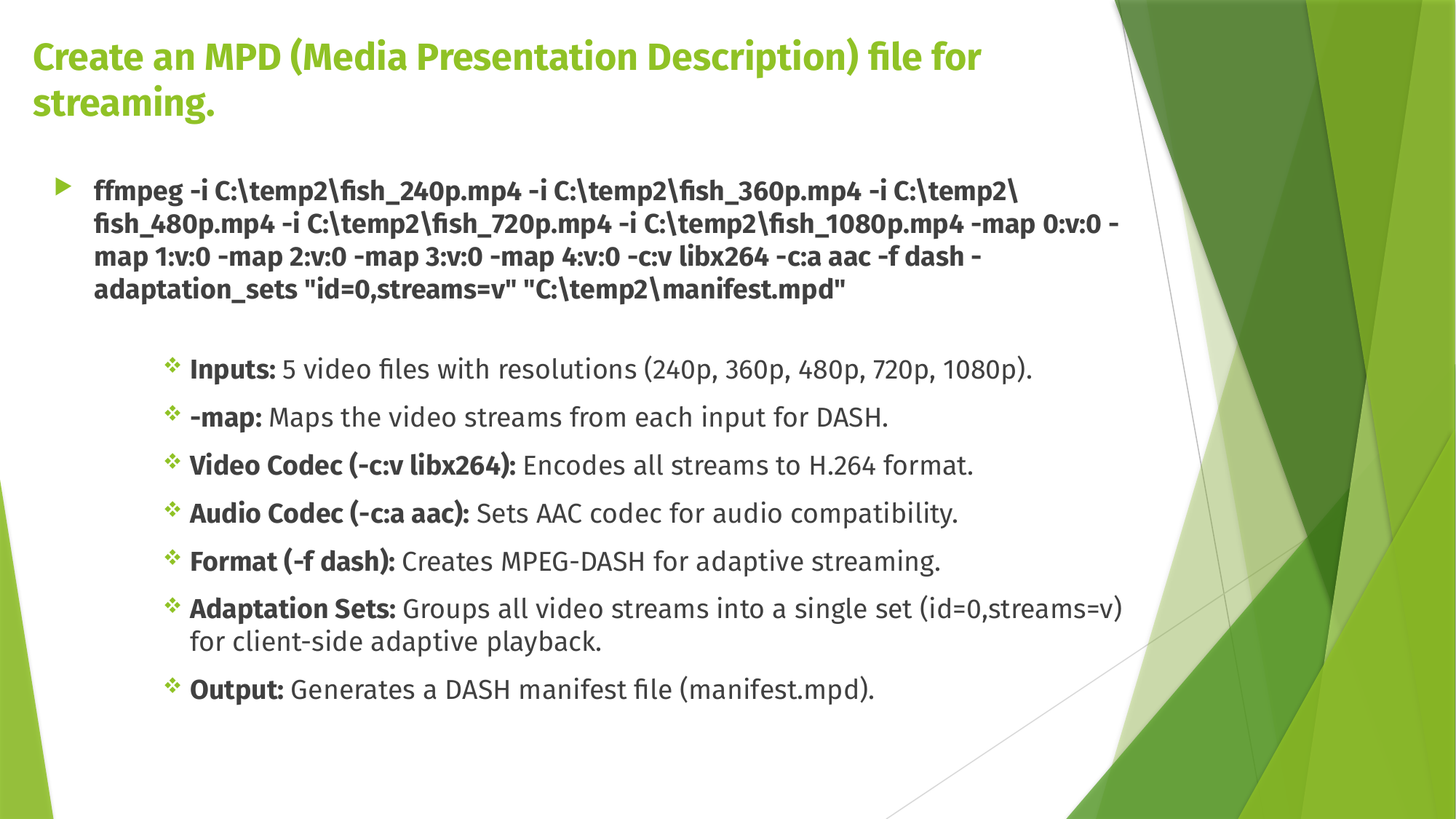

Create an MPD (Media Presentation Description) file for streaming.
ffmpeg -i C:\temp2\fish_240p.mp4 -i C:\temp2\fish_360p.mp4 -i C:\temp2\fish_480p.mp4 -i C:\temp2\fish_720p.mp4 -i C:\temp2\fish_1080p.mp4 -map 0:v:0 -map 1:v:0 -map 2:v:0 -map 3:v:0 -map 4:v:0 -c:v libx264 -c:a aac -f dash -adaptation_sets "id=0,streams=v" "C:\temp2\manifest.mpd"
Inputs: 5 video files with resolutions (240p, 360p, 480p, 720p, 1080p).
-map: Maps the video streams from each input for DASH.
Video Codec (-c:v libx264): Encodes all streams to H.264 format.
Audio Codec (-c:a aac): Sets AAC codec for audio compatibility.
Format (-f dash): Creates MPEG-DASH for adaptive streaming.
Adaptation Sets: Groups all video streams into a single set (id=0,streams=v) for client-side adaptive playback.
Output: Generates a DASH manifest file (manifest.mpd).